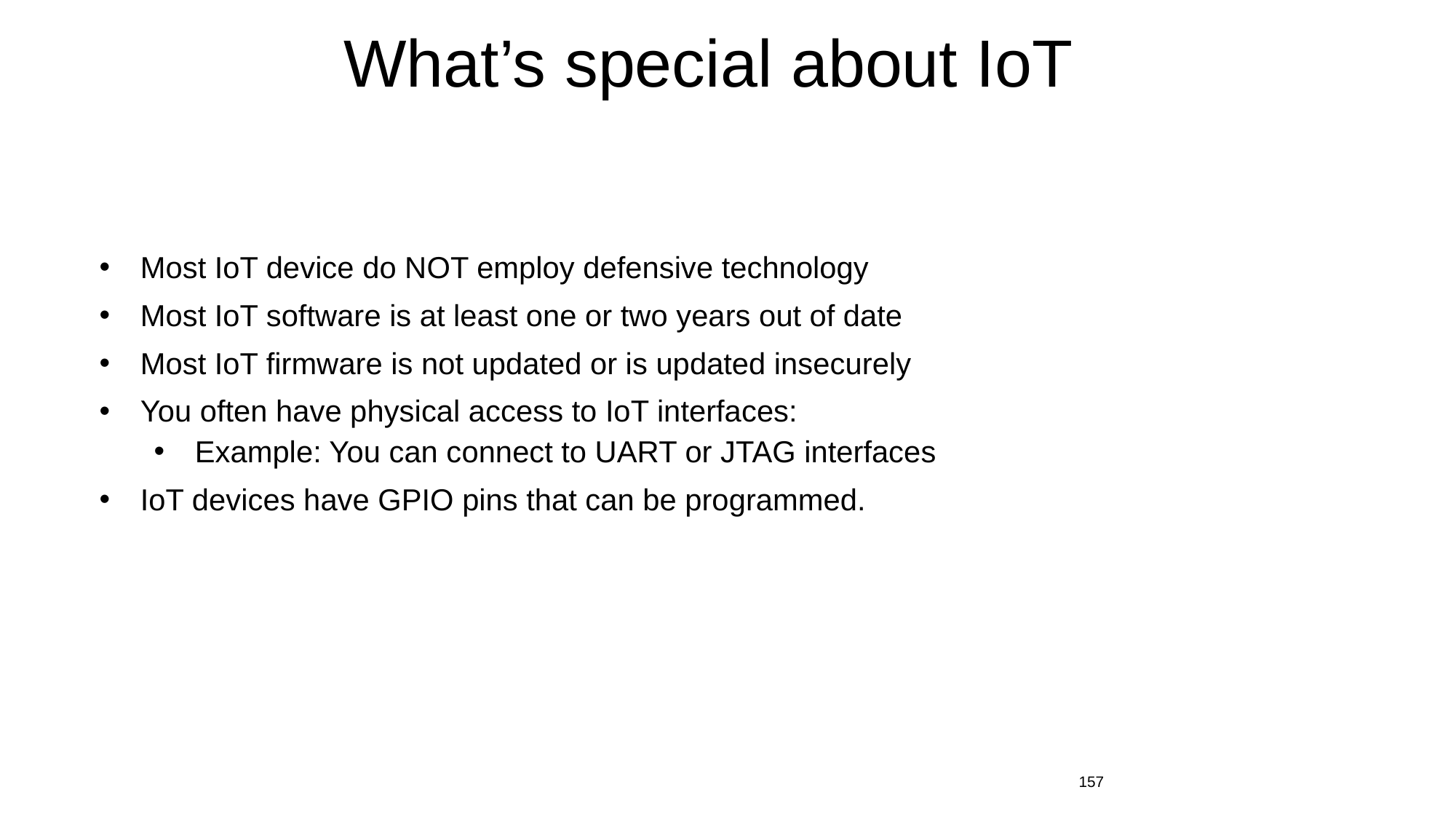

# What’s special about IoT
Most IoT device do NOT employ defensive technology
Most IoT software is at least one or two years out of date
Most IoT firmware is not updated or is updated insecurely
You often have physical access to IoT interfaces:
Example: You can connect to UART or JTAG interfaces
IoT devices have GPIO pins that can be programmed.
157